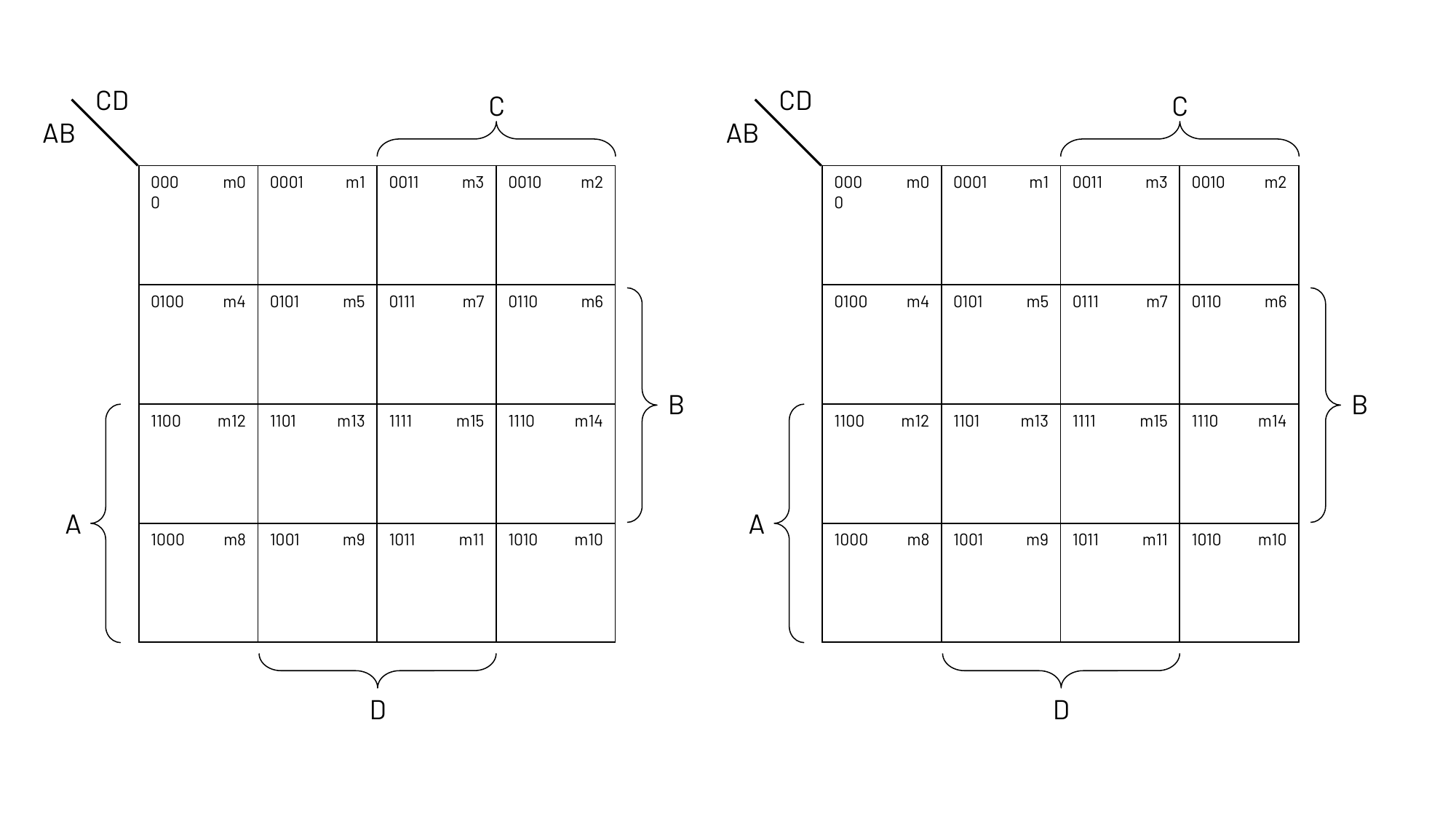

CD
CD
C
C
AB
AB
| 0000 | m0 | 0001 | m1 | 0011 | m3 | 0010 | m2 |
| --- | --- | --- | --- | --- | --- | --- | --- |
|  |  |  |  |  |  |  |  |
| 0100 | m4 | 0101 | m5 | 0111 | m7 | 0110 | m6 |
|  |  |  |  |  |  |  |  |
| 1100 | m12 | 1101 | m13 | 1111 | m15 | 1110 | m14 |
|  |  |  |  |  |  |  |  |
| 1000 | m8 | 1001 | m9 | 1011 | m11 | 1010 | m10 |
|  |  |  |  |  |  |  |  |
| 0000 | m0 | 0001 | m1 | 0011 | m3 | 0010 | m2 |
| --- | --- | --- | --- | --- | --- | --- | --- |
|  |  |  |  |  |  |  |  |
| 0100 | m4 | 0101 | m5 | 0111 | m7 | 0110 | m6 |
|  |  |  |  |  |  |  |  |
| 1100 | m12 | 1101 | m13 | 1111 | m15 | 1110 | m14 |
|  |  |  |  |  |  |  |  |
| 1000 | m8 | 1001 | m9 | 1011 | m11 | 1010 | m10 |
|  |  |  |  |  |  |  |  |

B
B

A
A

D
D